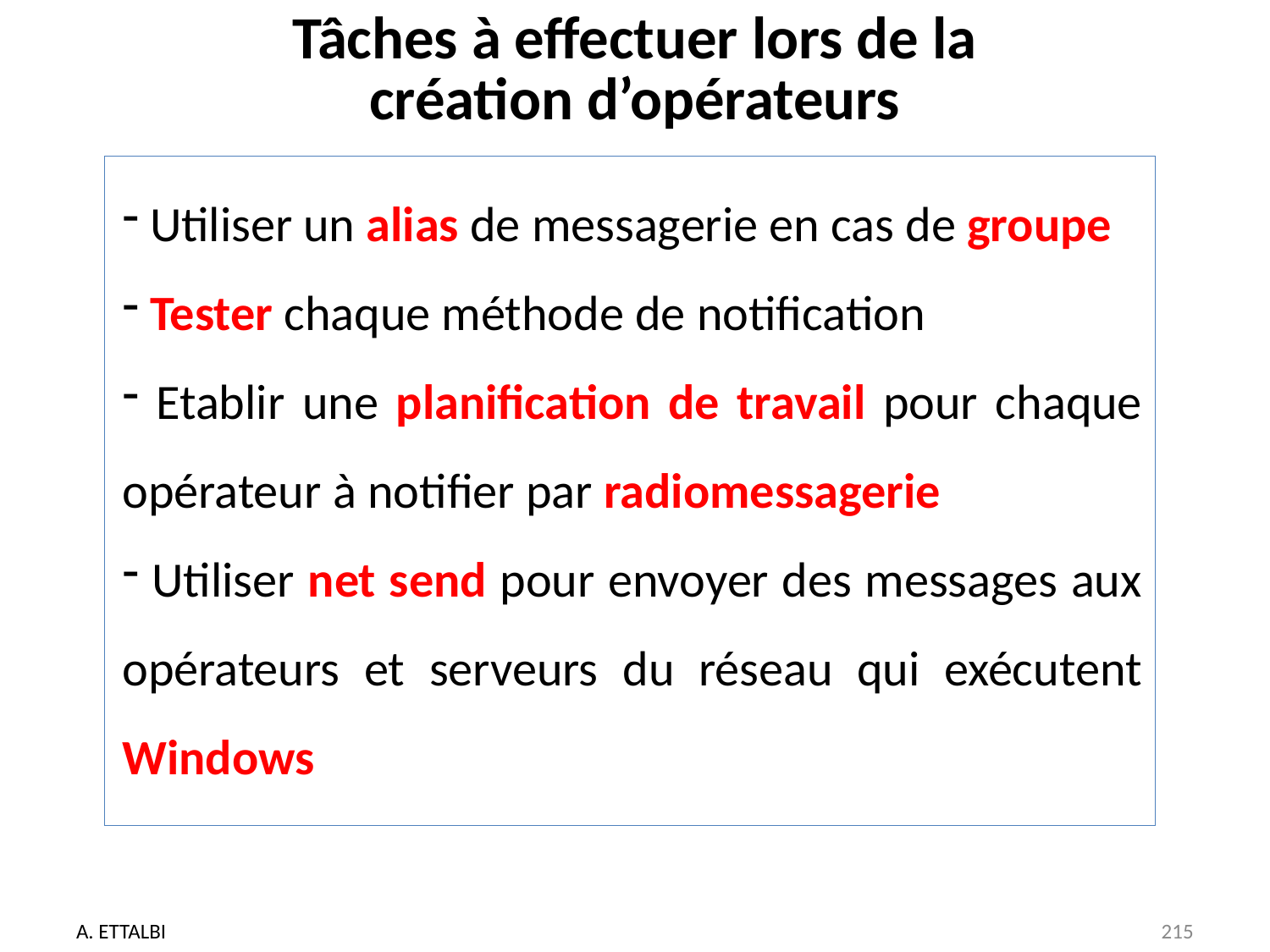

# Tâches à effectuer lors de la création d’opérateurs
 Utiliser un alias de messagerie en cas de groupe
 Tester chaque méthode de notification
 Etablir une planification de travail pour chaque opérateur à notifier par radiomessagerie
 Utiliser net send pour envoyer des messages aux opérateurs et serveurs du réseau qui exécutent Windows
A. ETTALBI
215